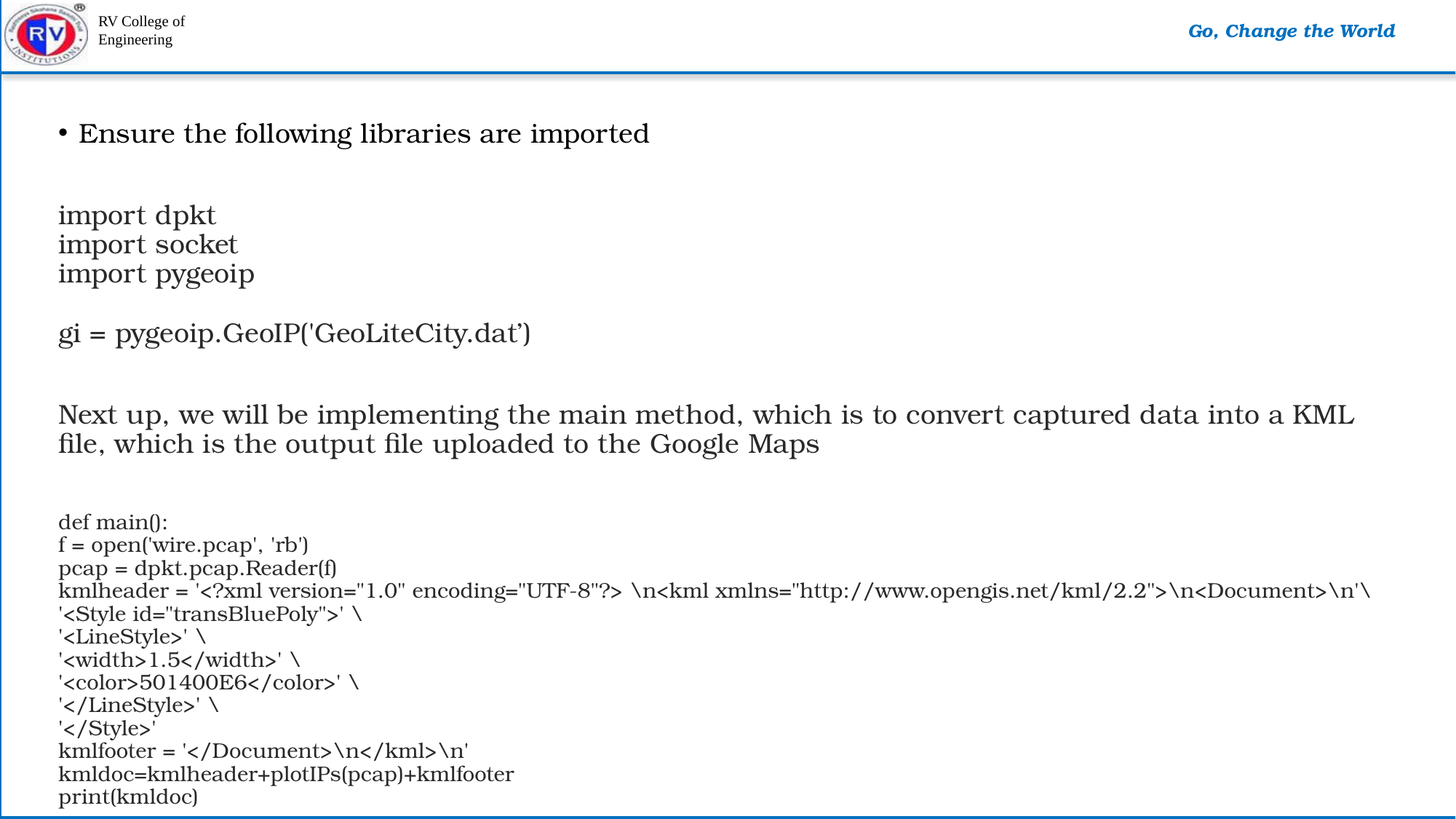

Ensure the following libraries are imported

import dpkt
import socket
import pygeoip
gi = pygeoip.GeoIP('GeoLiteCity.dat’)

Next up, we will be implementing the main method, which is to convert captured data into a KML file, which is the output file uploaded to the Google Maps

def main():
f = open('wire.pcap', 'rb')
pcap = dpkt.pcap.Reader(f)
kmlheader = '<?xml version="1.0" encoding="UTF-8"?> \n<kml xmlns="http://www.opengis.net/kml/2.2">\n<Document>\n'\
'<Style id="transBluePoly">' \
'<LineStyle>' \
'<width>1.5</width>' \
'<color>501400E6</color>' \
'</LineStyle>' \
'</Style>'
kmlfooter = '</Document>\n</kml>\n'
kmldoc=kmlheader+plotIPs(pcap)+kmlfooter
print(kmldoc)